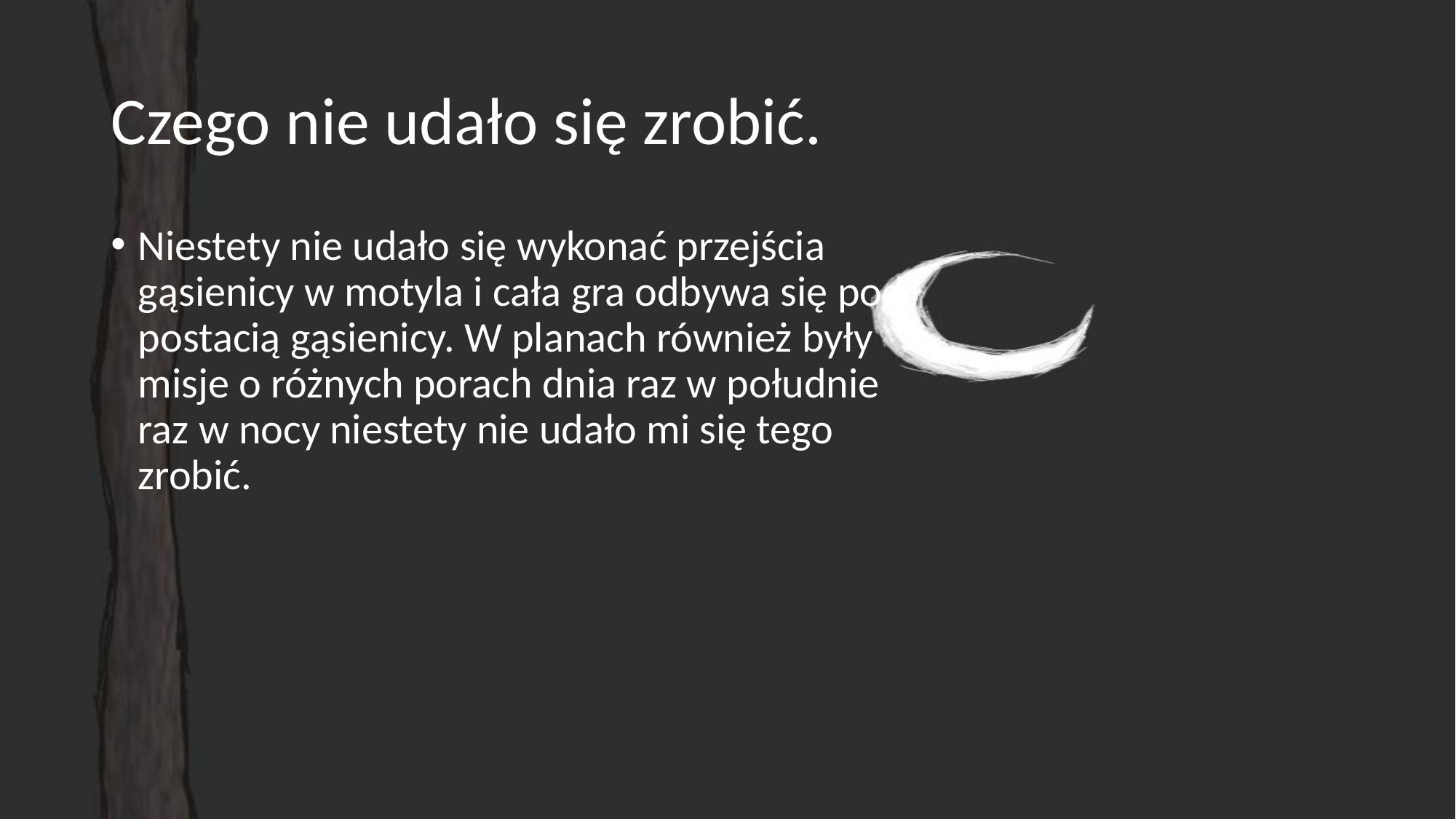

# Czego nie udało się zrobić.
Niestety nie udało się wykonać przejścia gąsienicy w motyla i cała gra odbywa się pod postacią gąsienicy. W planach również były misje o różnych porach dnia raz w południe raz w nocy niestety nie udało mi się tego zrobić.